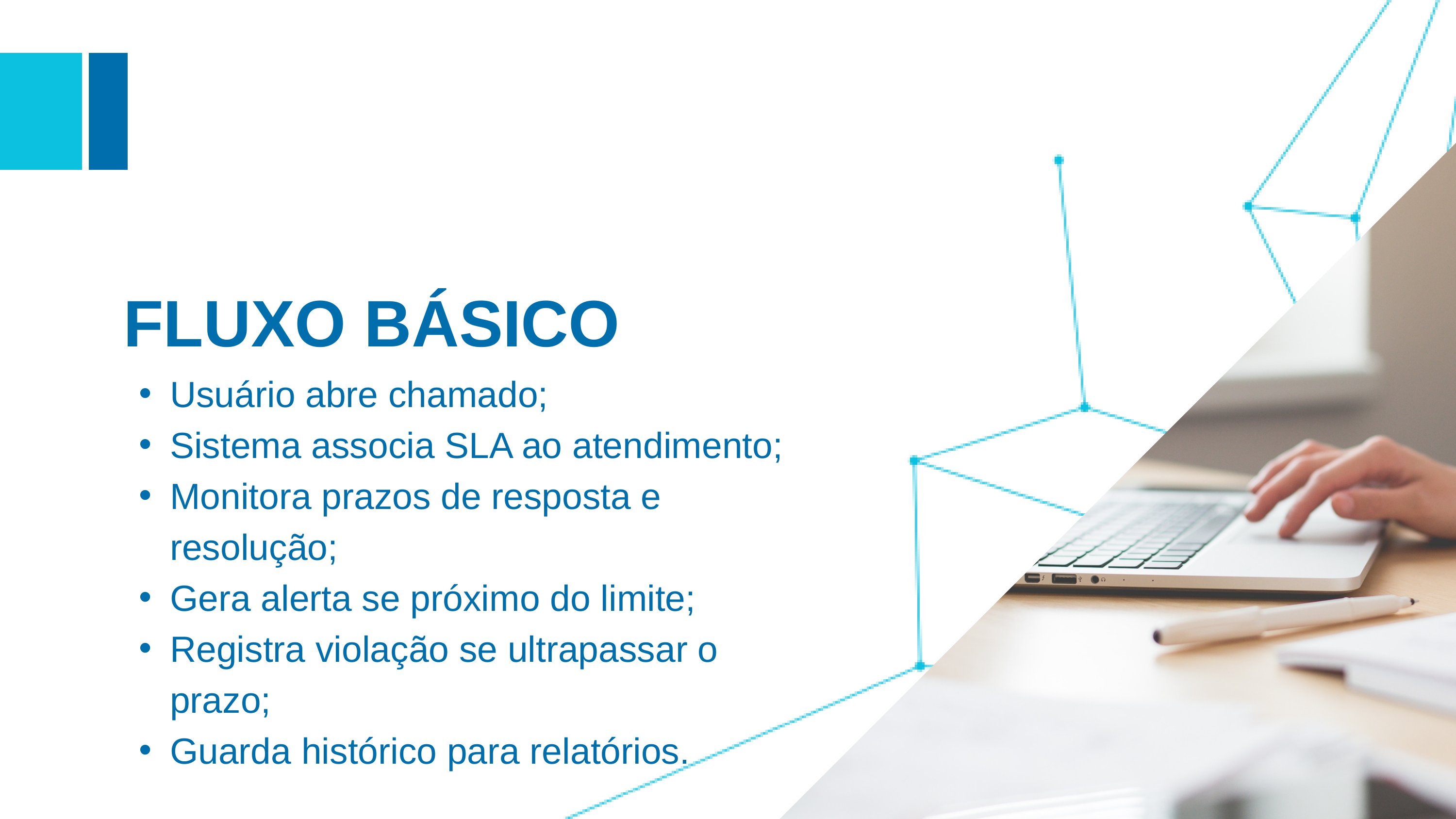

FLUXO BÁSICO

Usuário abre chamado;
Sistema associa SLA ao atendimento;
Monitora prazos de resposta e resolução;
Gera alerta se próximo do limite;
Registra violação se ultrapassar o prazo;
Guarda histórico para relatórios.